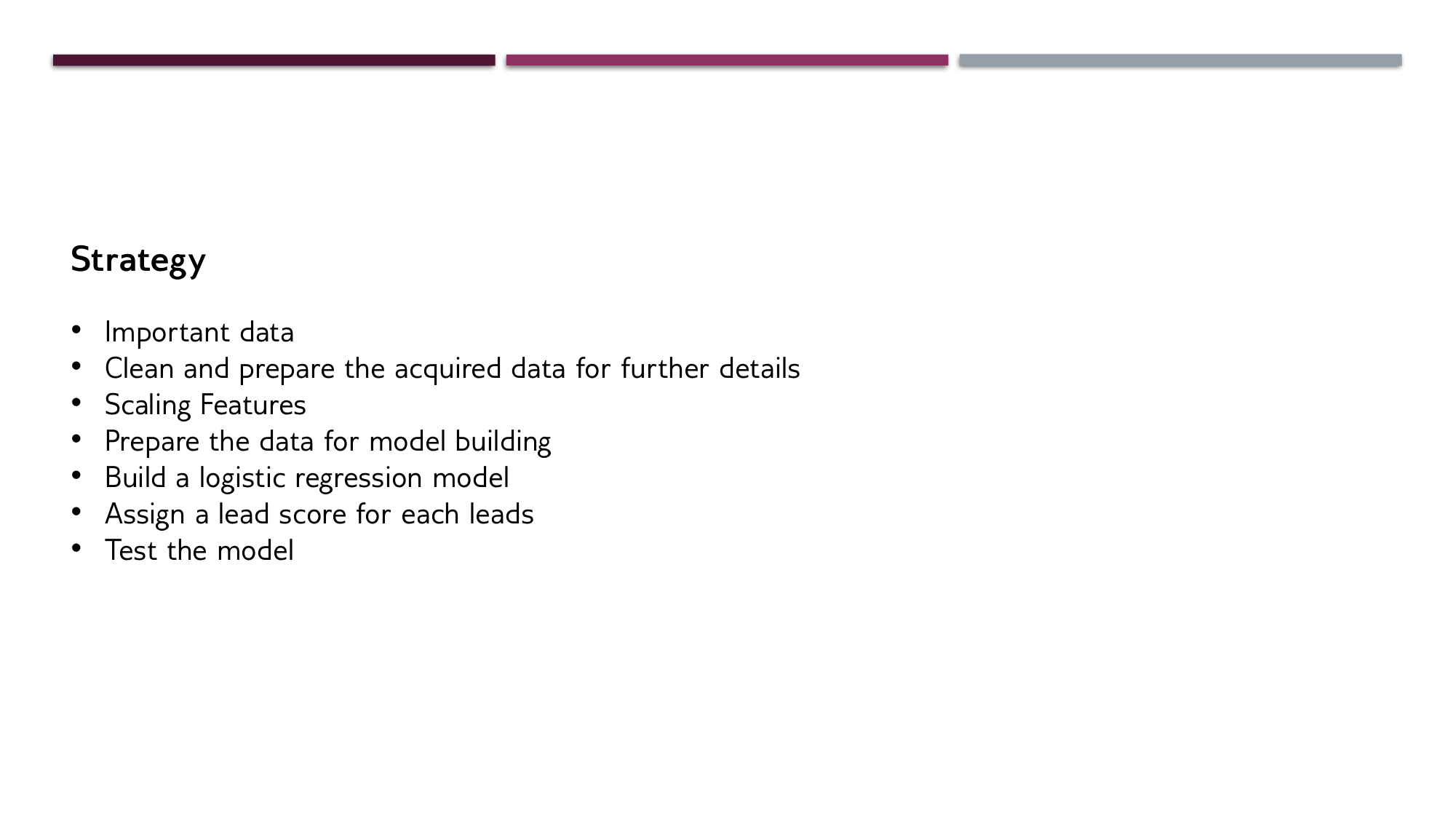

Strategy

Important data
Clean and prepare the acquired data for further details
Scaling Features
Prepare the data for model building
Build a logistic regression model
Assign a lead score for each leads
Test the model